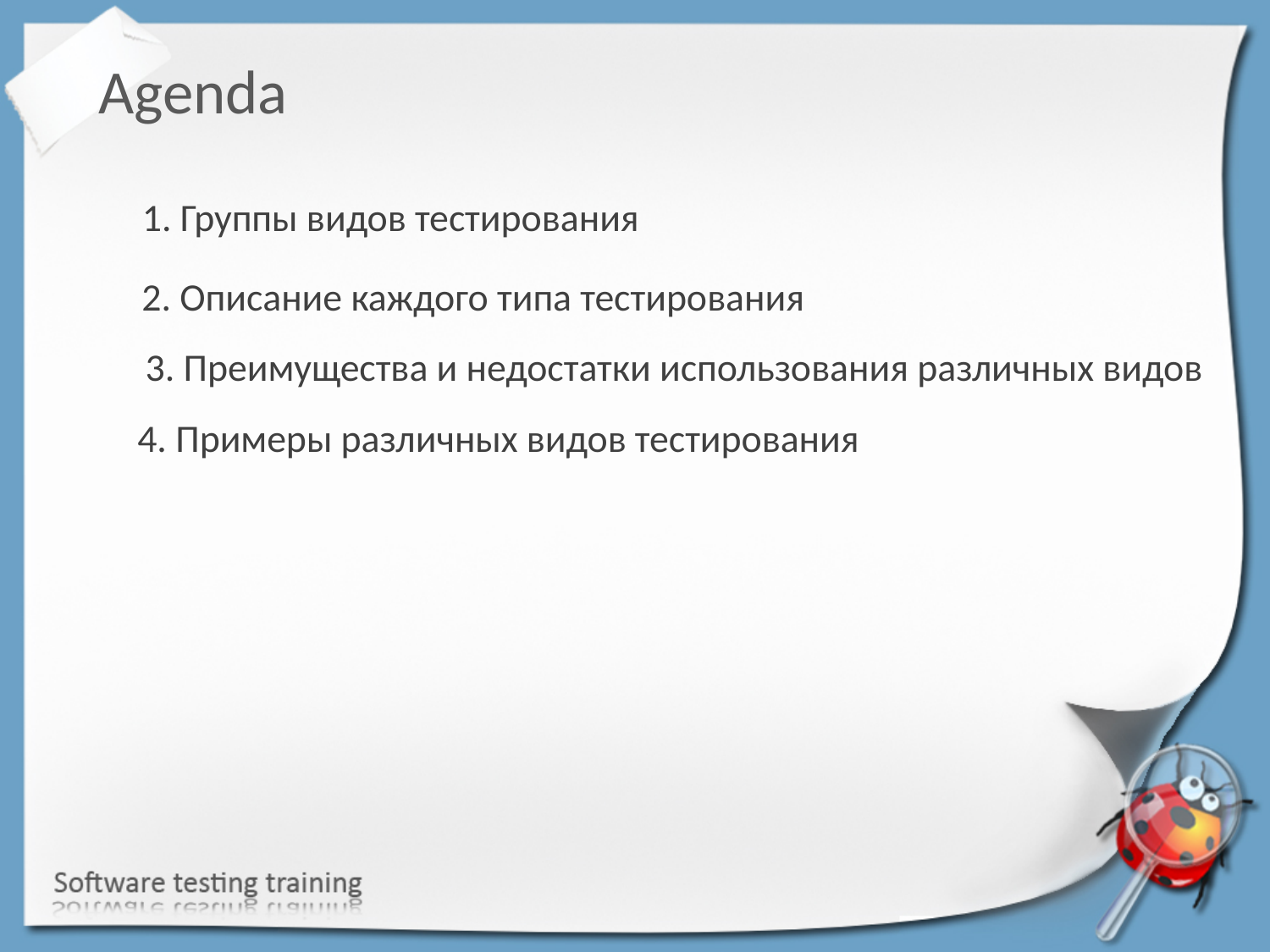

Agenda
1. Группы видов тестирования
2. Описание каждого типа тестирования
3. Преимущества и недостатки использования различных видов
4. Примеры различных видов тестирования